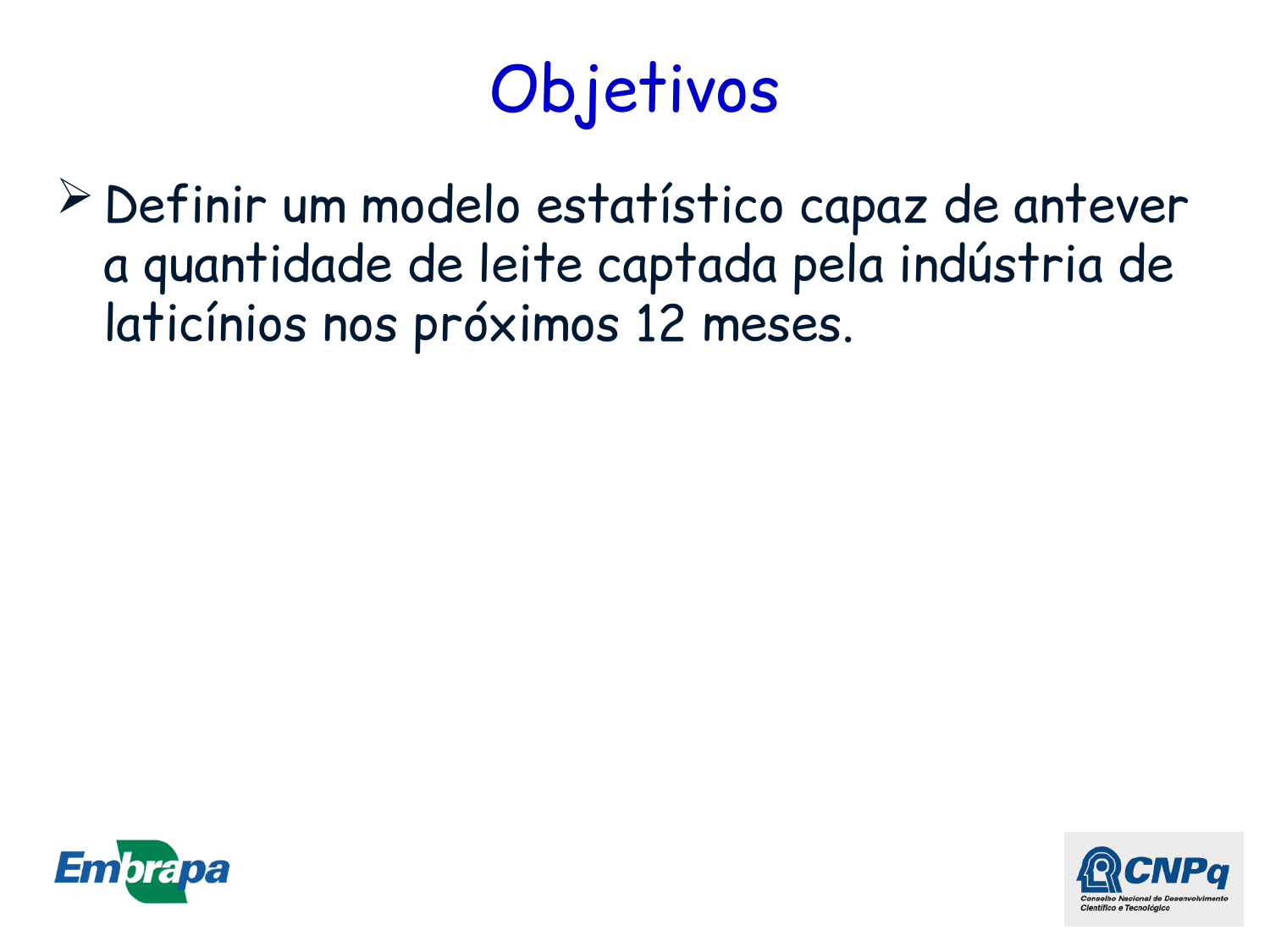

# Objetivos
Definir um modelo estatístico capaz de antever a quantidade de leite captada pela indústria de laticínios nos próximos 12 meses.